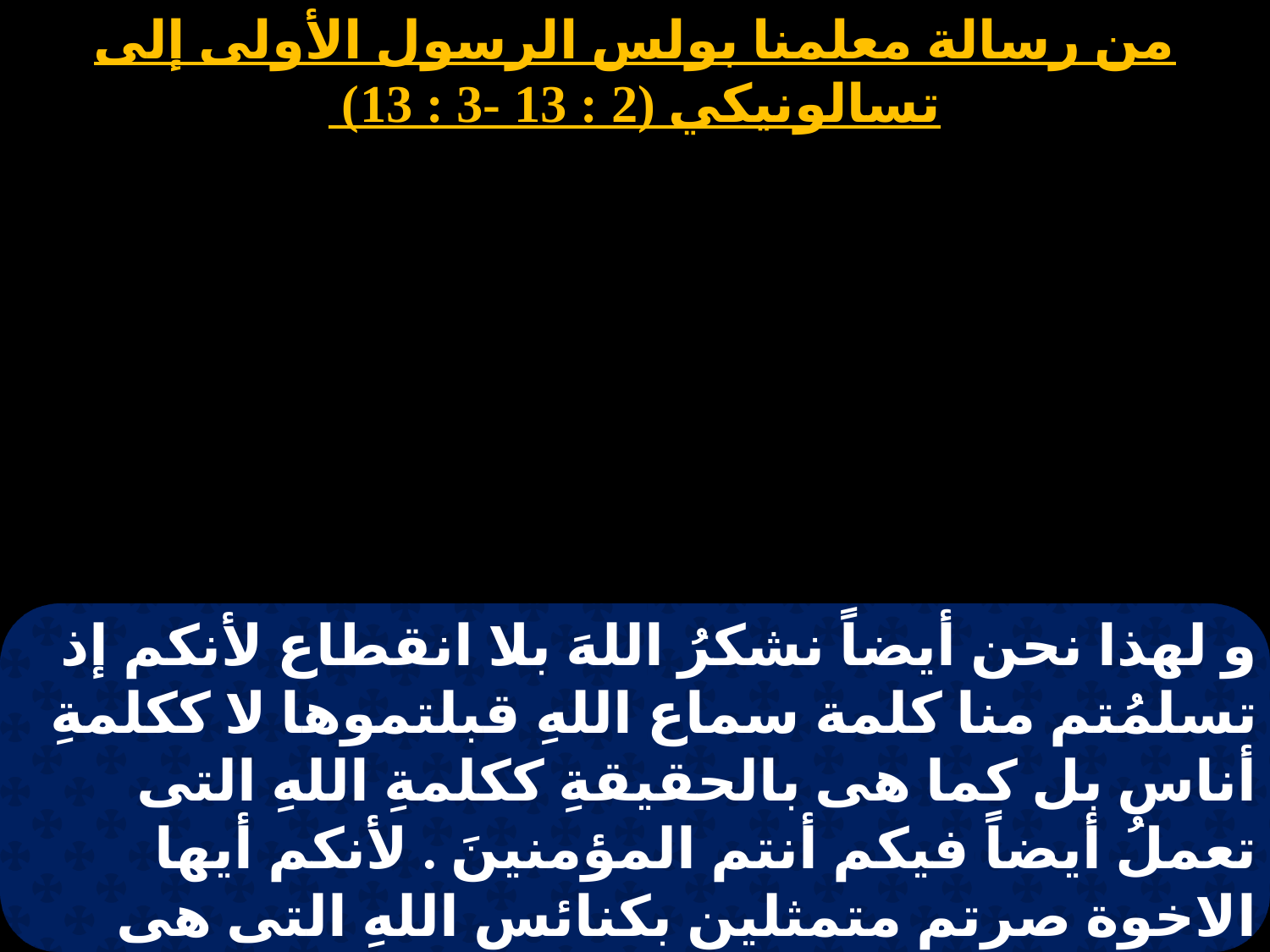

من رسالة معلمنا بولس الرسول الأولى إلى تسالونيكي (2 : 13 -3 : 13)
# 4 مسرى
و لهذا نحن أيضاً نشكرُ اللهَ بلا انقطاع لأنكم إذ تسلمُتم منا كلمة سماع اللهِ قبلتموها لا ككلمةِ أناس بل كما هى بالحقيقةِ ككلمةِ اللهِ التى تعملُ أيضاً فيكم أنتم المؤمنينَ . لأنكم أيها الاخوة صرتم متمثلين بكنائس اللهِ التى هى في اليهوديةِ في المسيح